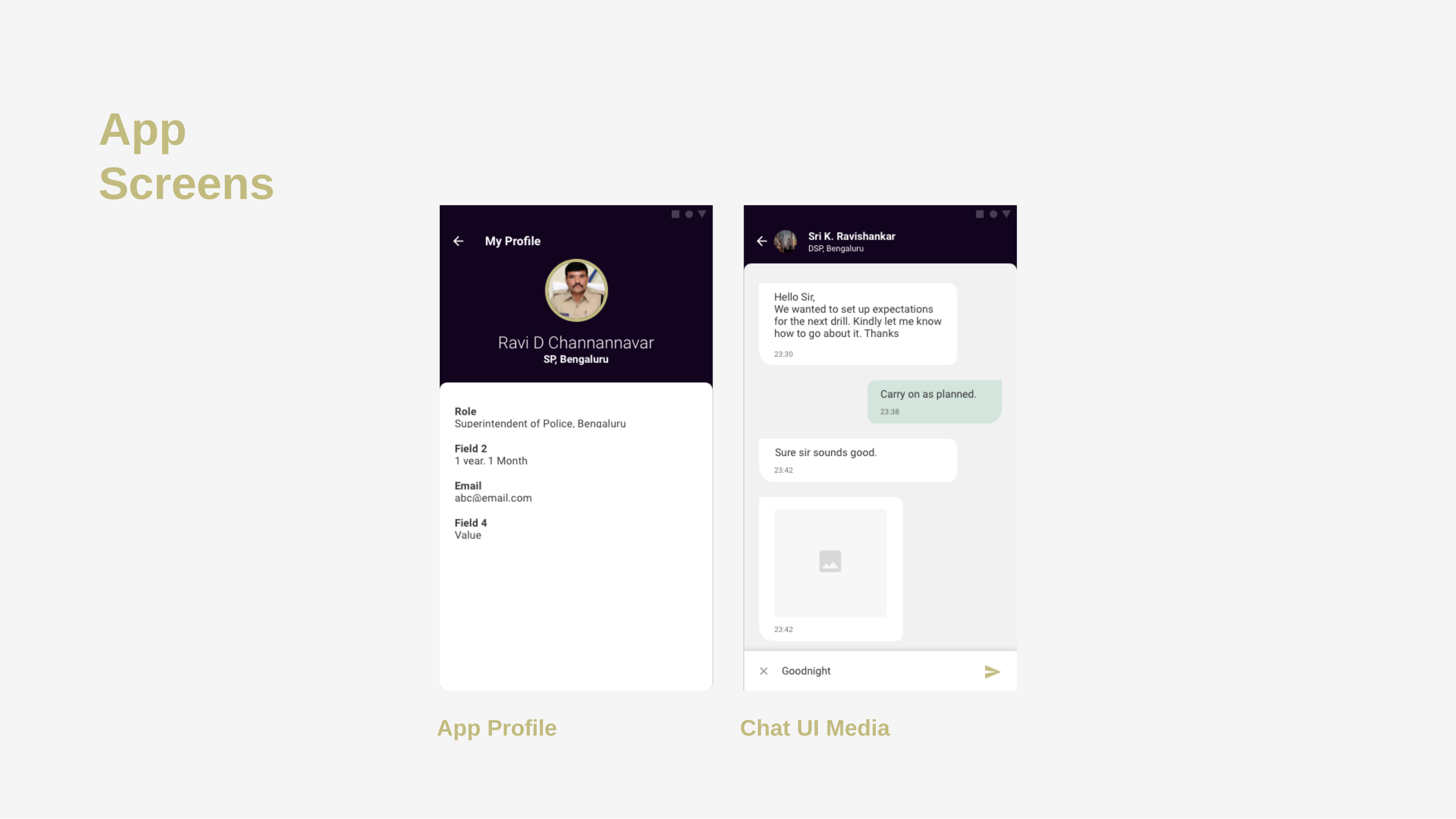

# App Screens

App Profile
Chat UI Media